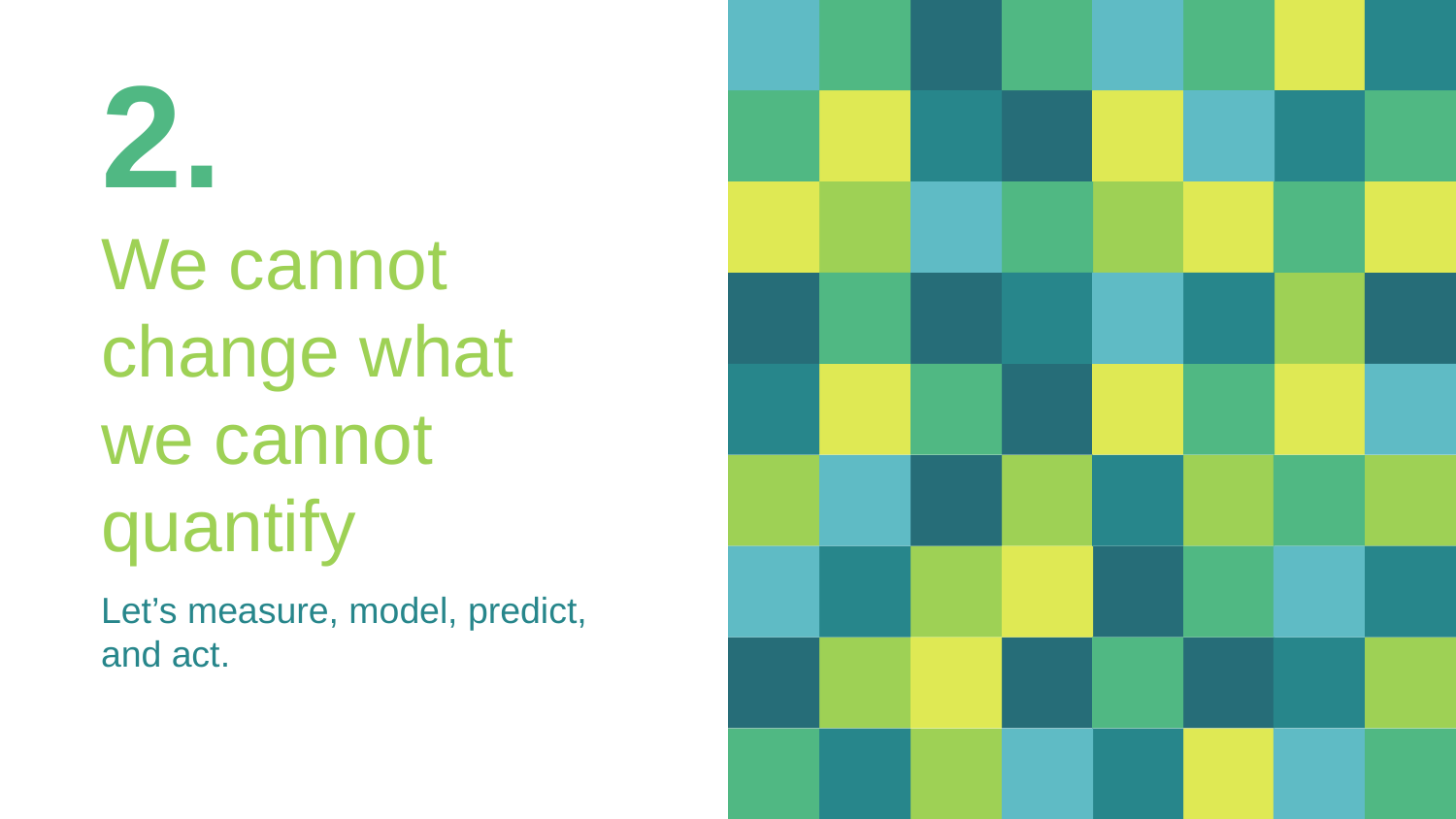

# 2.
We cannot change what we cannot quantify
Let’s measure, model, predict, and act.